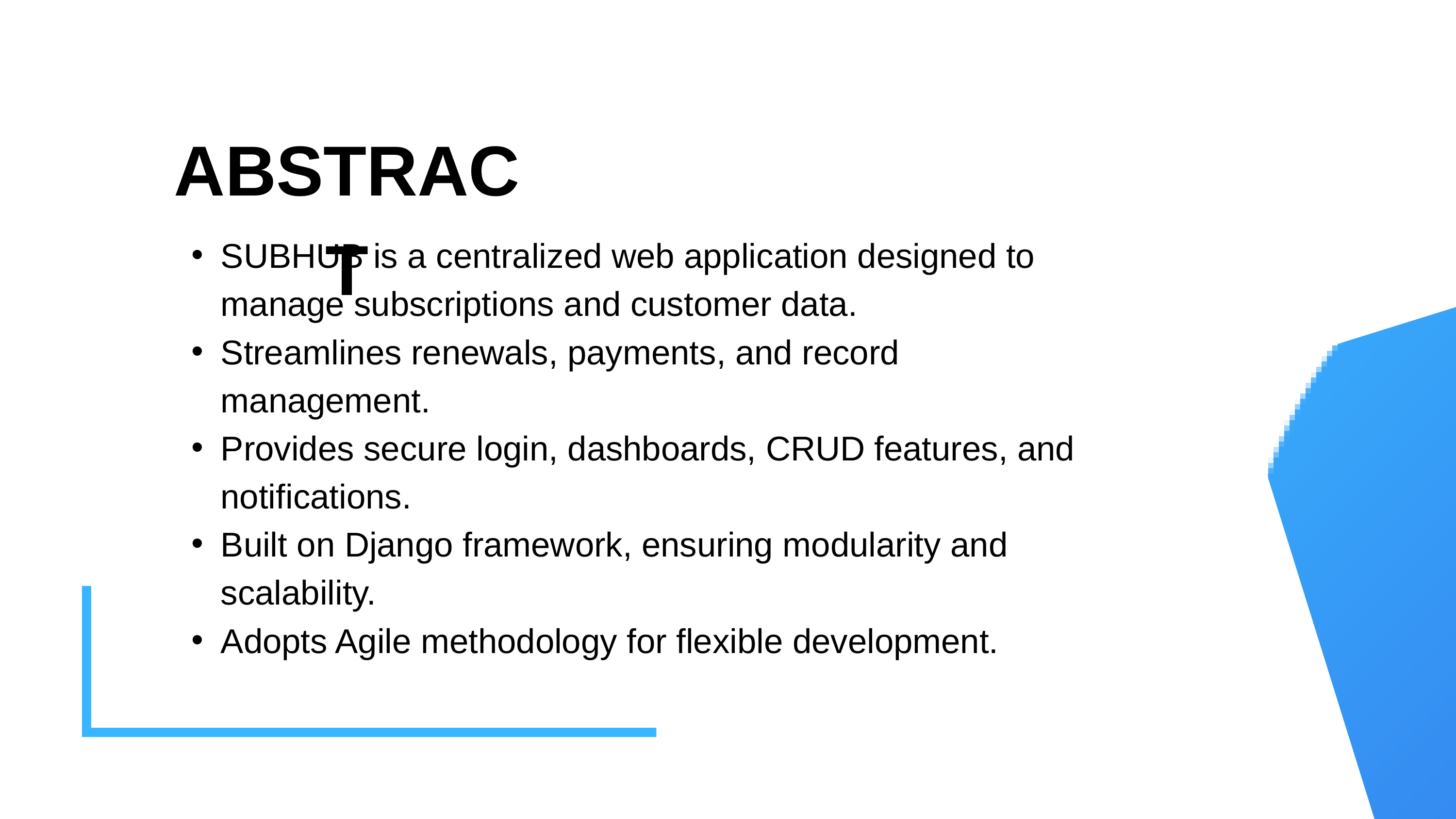

ABSTRACT
SUBHUB is a centralized web application designed to manage subscriptions and customer data.
Streamlines renewals, payments, and record management.
Provides secure login, dashboards, CRUD features, and notifications.
Built on Django framework, ensuring modularity and scalability.
Adopts Agile methodology for flexible development.